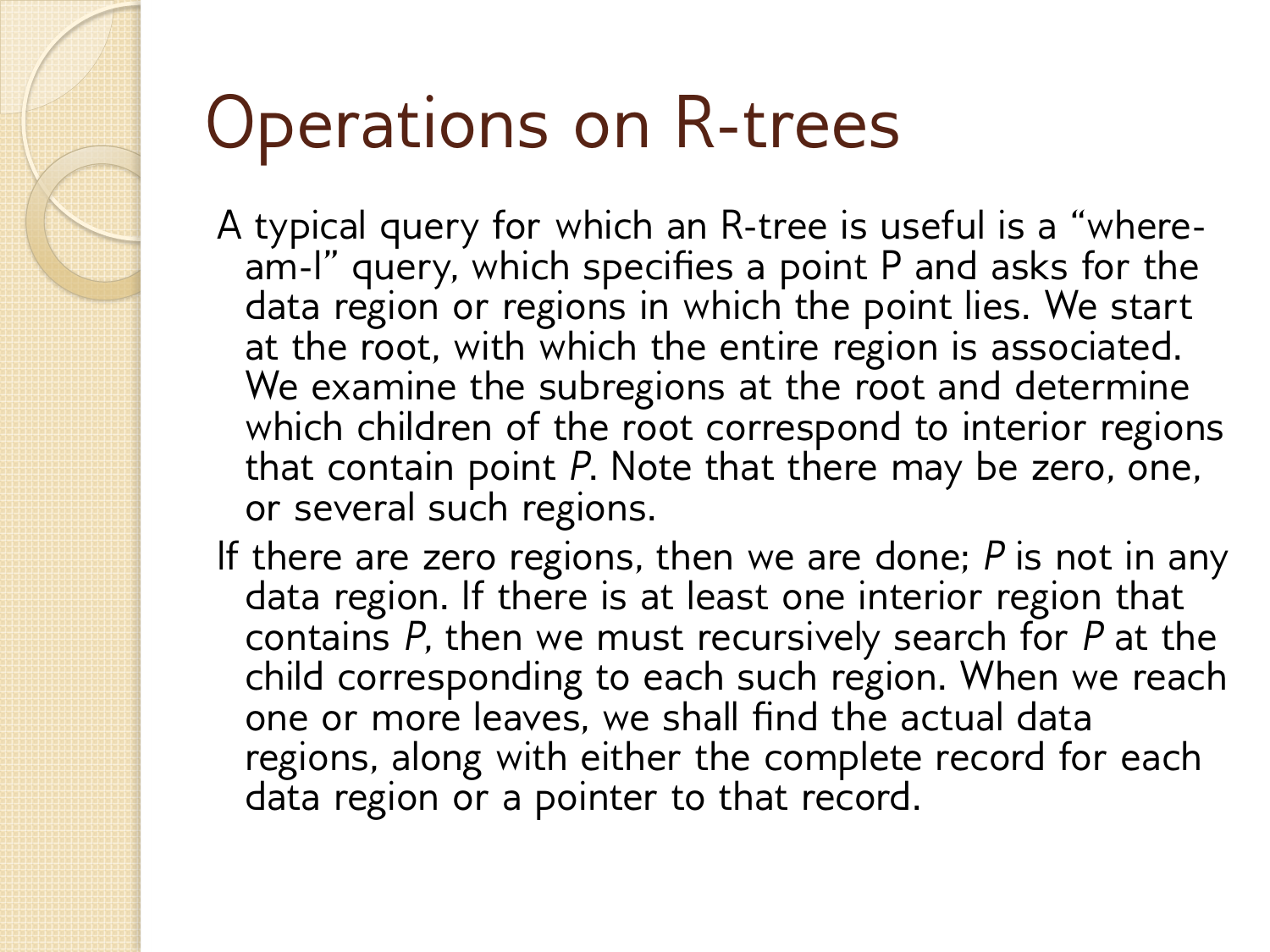

# Operations on R-trees
A typical query for which an R-tree is useful is a “where-am-I” query, which specifies a point P and asks for the data region or regions in which the point lies. We start at the root, with which the entire region is associated. We examine the subregions at the root and determine which children of the root correspond to interior regions that contain point P. Note that there may be zero, one, or several such regions.
If there are zero regions, then we are done; P is not in any data region. If there is at least one interior region that contains P, then we must recursively search for P at the child corresponding to each such region. When we reach one or more leaves, we shall find the actual data regions, along with either the complete record for each data region or a pointer to that record.